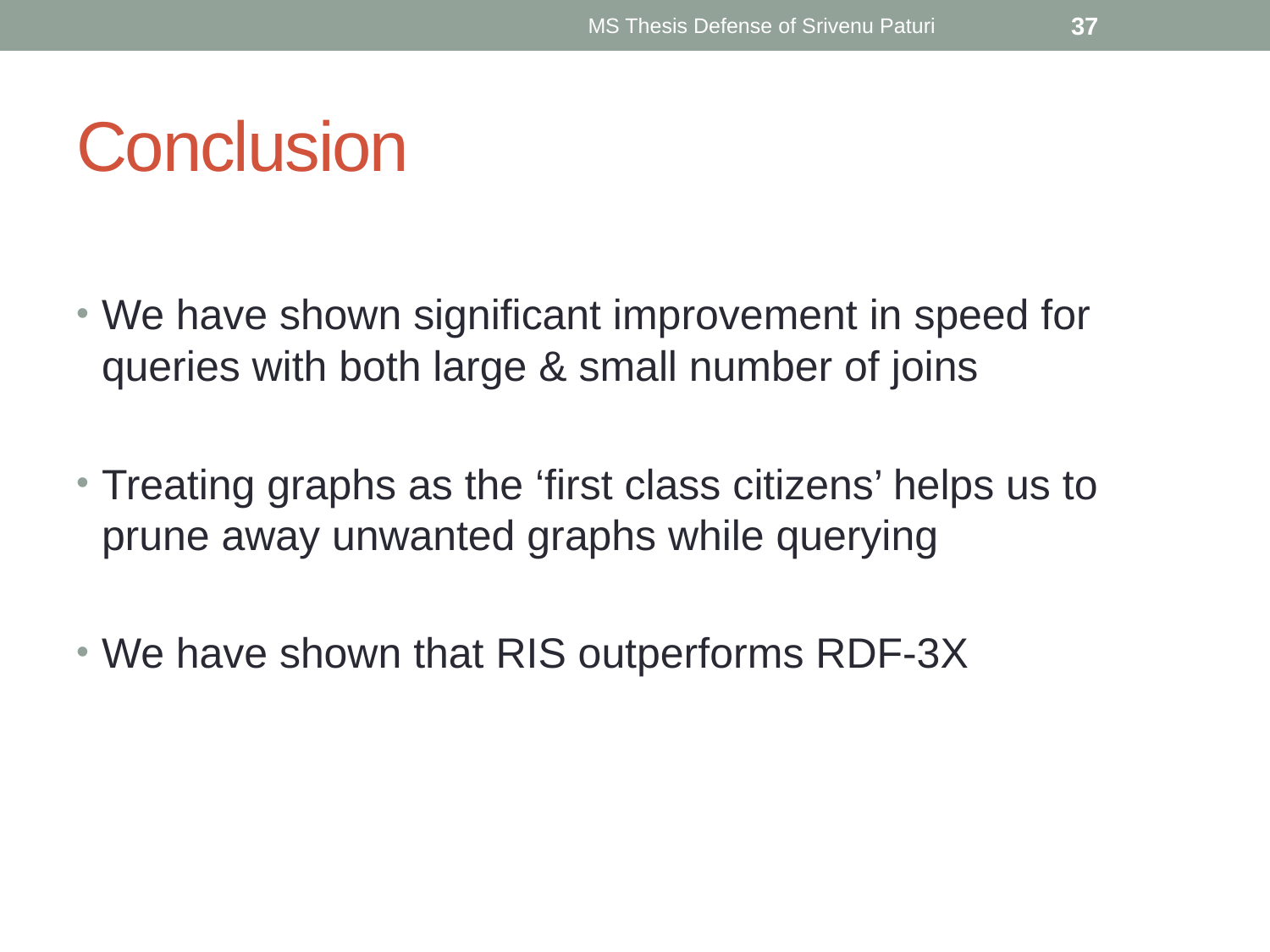

MS Thesis Defense of Srivenu Paturi
37
# Conclusion

We have shown significant improvement in speed for queries with both large & small number of joins

Treating graphs as the ‘first class citizens’ helps us to prune away unwanted graphs while querying

We have shown that RIS outperforms RDF-3X